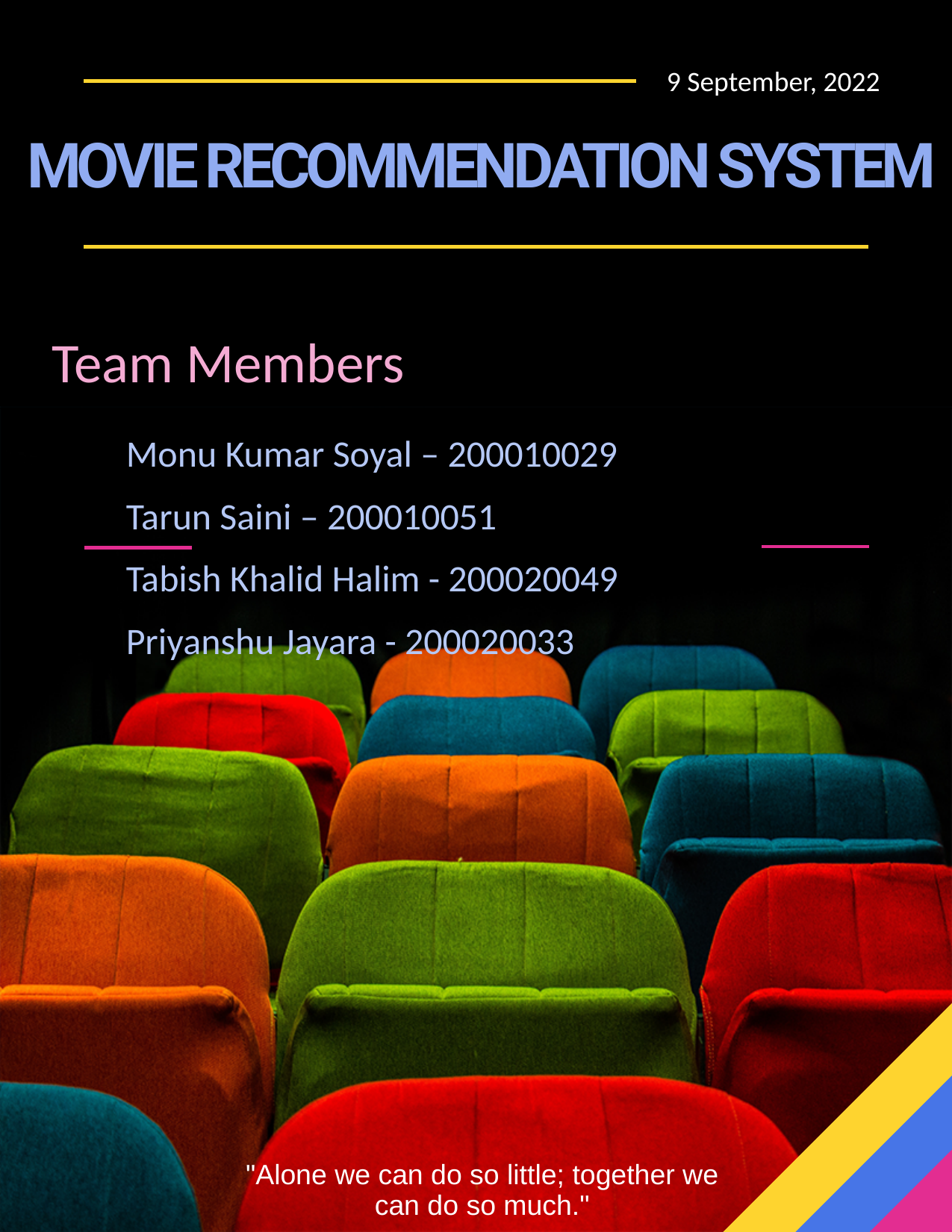

9 September, 2022
# Movie Recommendation System
Team Members
Monu Kumar Soyal – 200010029
Tarun Saini – 200010051
Tabish Khalid Halim - 200020049
Priyanshu Jayara - 200020033
"Alone we can do so little; together we can do so much."